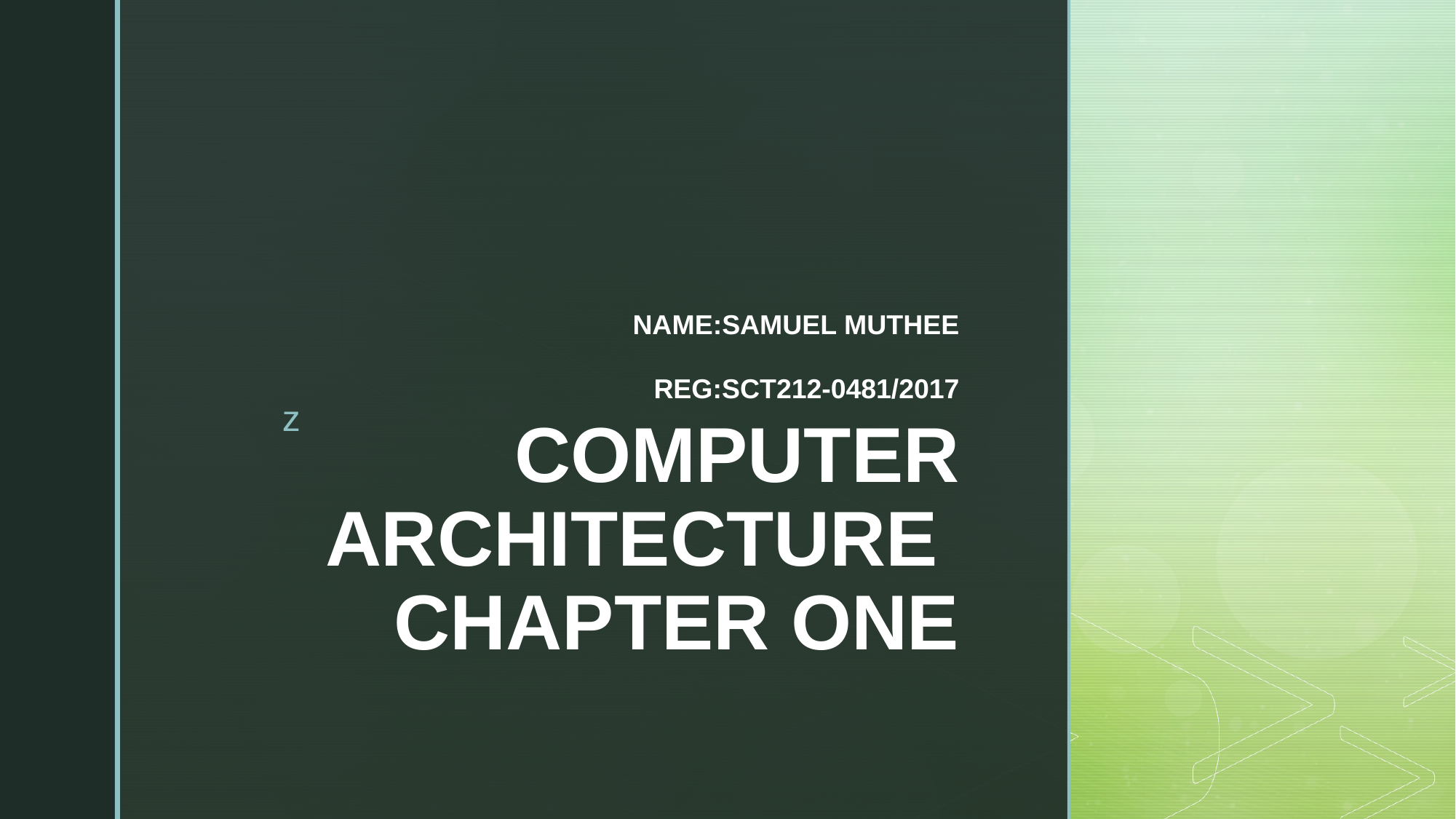

NAME:SAMUEL MUTHEE
REG:SCT212-0481/2017
# COMPUTER ARCHITECTURE CHAPTER ONE